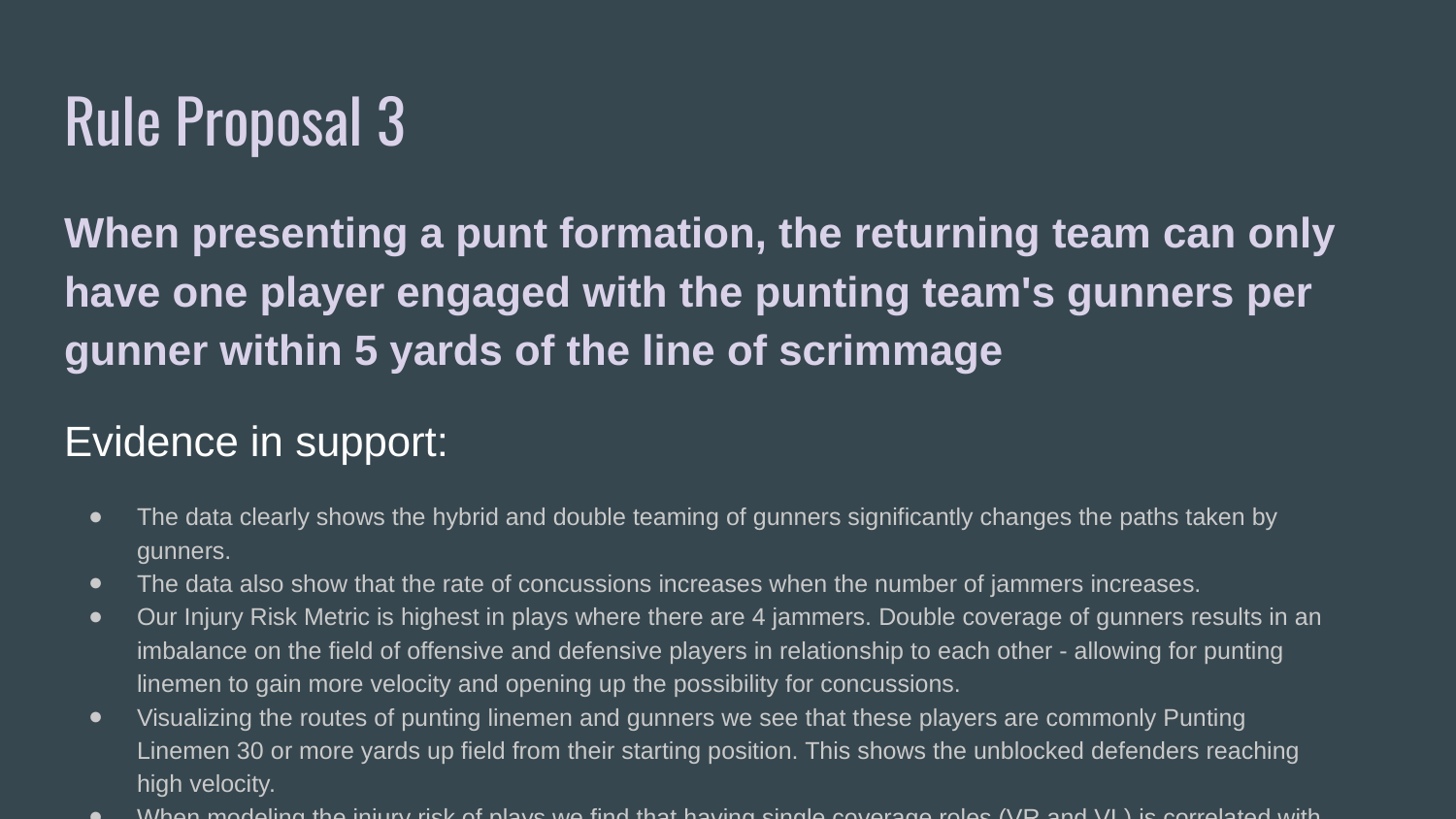

# Rule Proposal 3
When presenting a punt formation, the returning team can only have one player engaged with the punting team's gunners per gunner within 5 yards of the line of scrimmage
Evidence in support:
The data clearly shows the hybrid and double teaming of gunners significantly changes the paths taken by gunners.
The data also show that the rate of concussions increases when the number of jammers increases.
Our Injury Risk Metric is highest in plays where there are 4 jammers. Double coverage of gunners results in an imbalance on the field of offensive and defensive players in relationship to each other - allowing for punting linemen to gain more velocity and opening up the possibility for concussions.
Visualizing the routes of punting linemen and gunners we see that these players are commonly Punting Linemen 30 or more yards up field from their starting position. This shows the unblocked defenders reaching high velocity.
When modeling the injury risk of plays we find that having single coverage roles (VR and VL) is correlated with a decrease in injury risk.